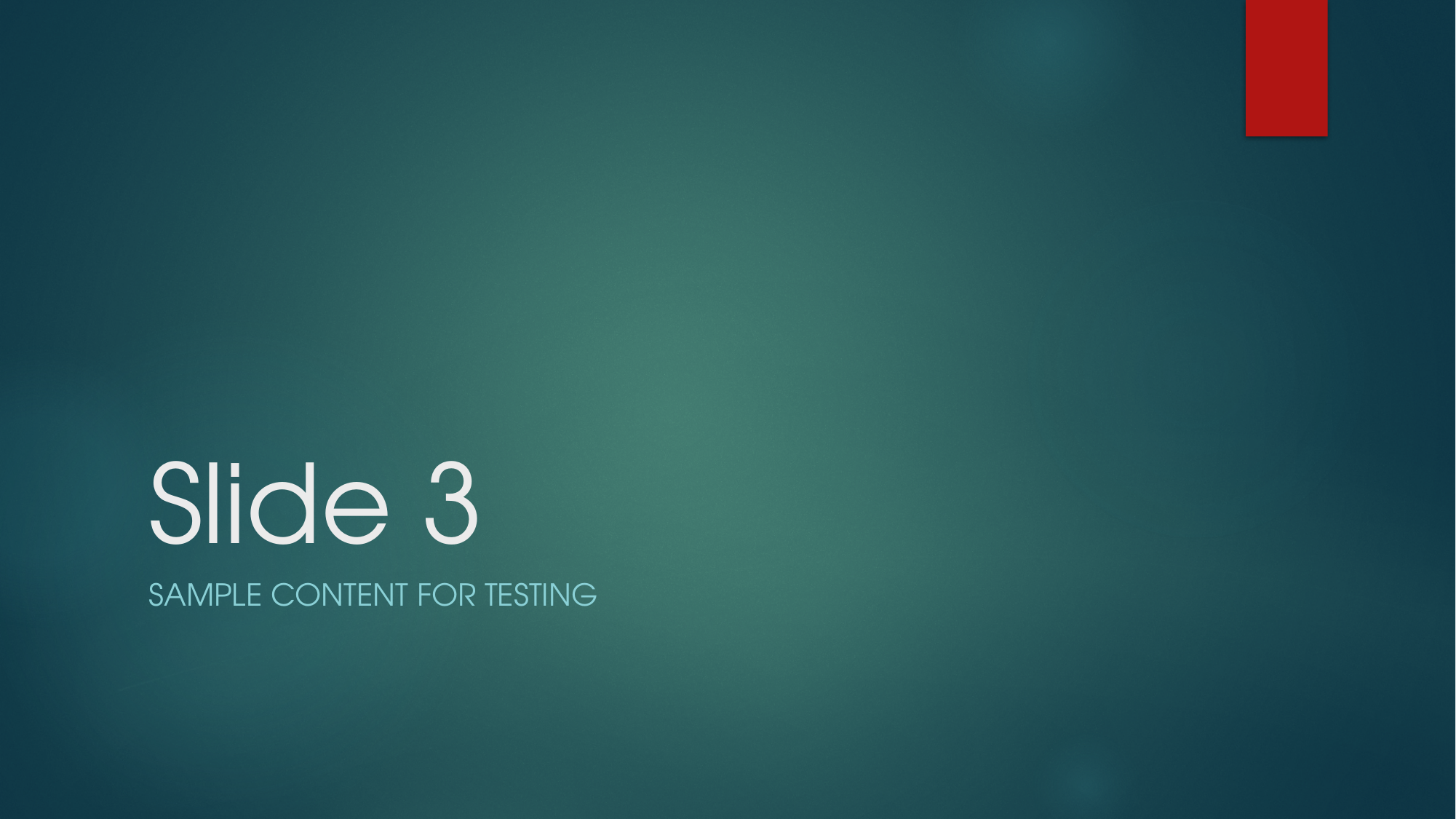

# Slide 3
Sample content for testing